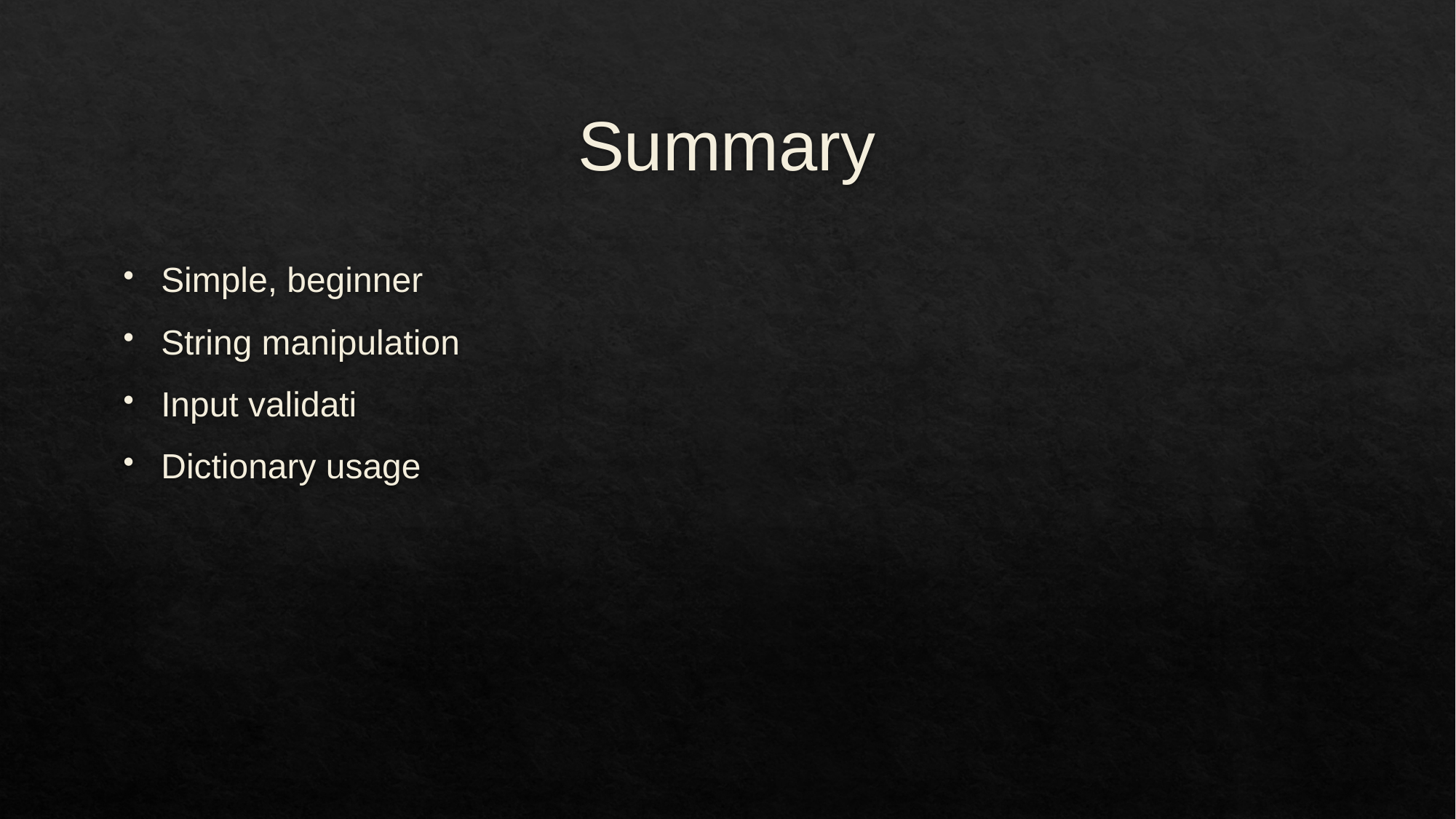

# Summary
Simple, beginner
String manipulation
Input validati
Dictionary usage